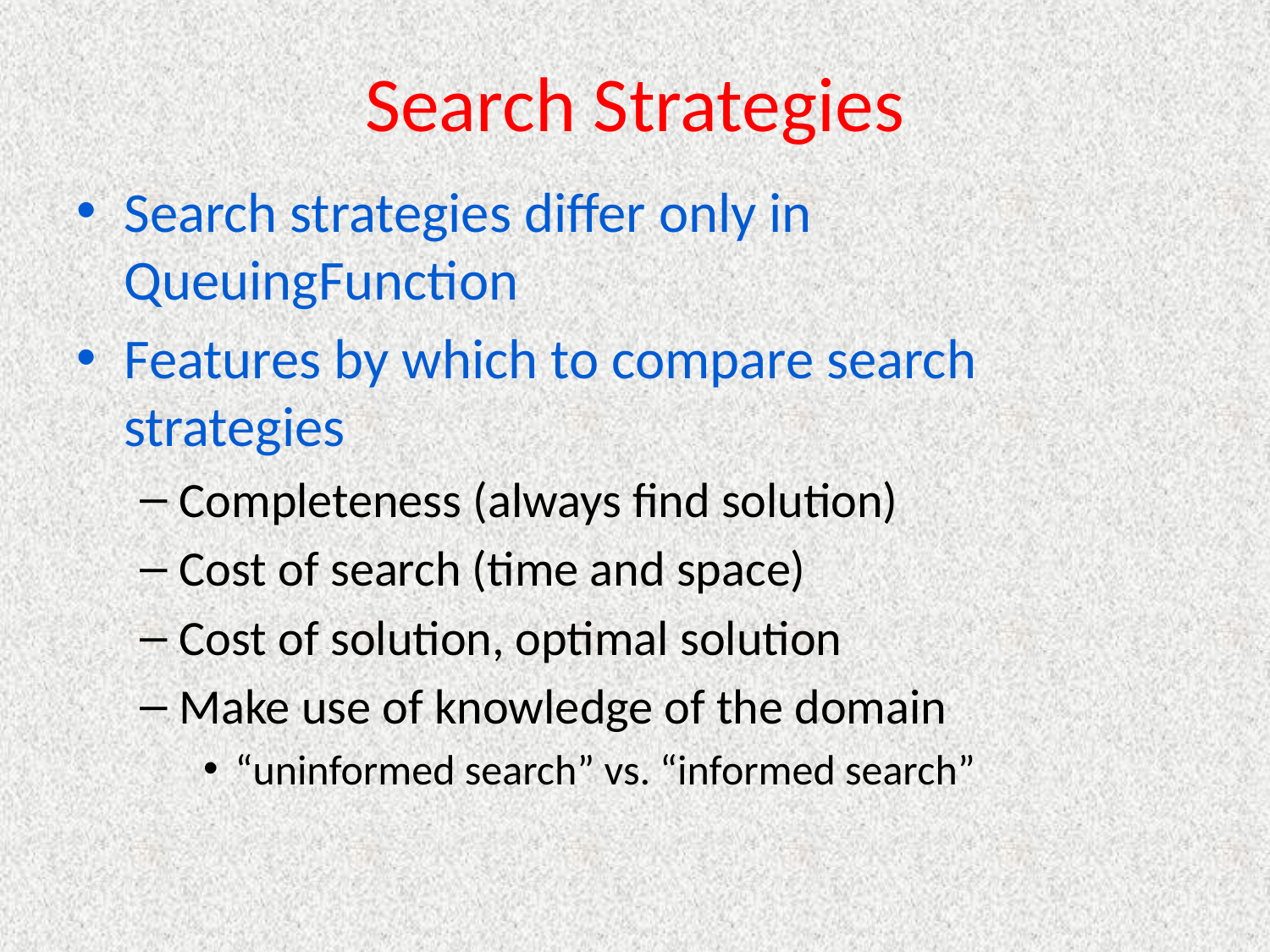

# Search Strategies
Search strategies differ only in QueuingFunction
Features by which to compare search strategies
Completeness (always find solution)
Cost of search (time and space)
Cost of solution, optimal solution
Make use of knowledge of the domain
“uninformed search” vs. “informed search”